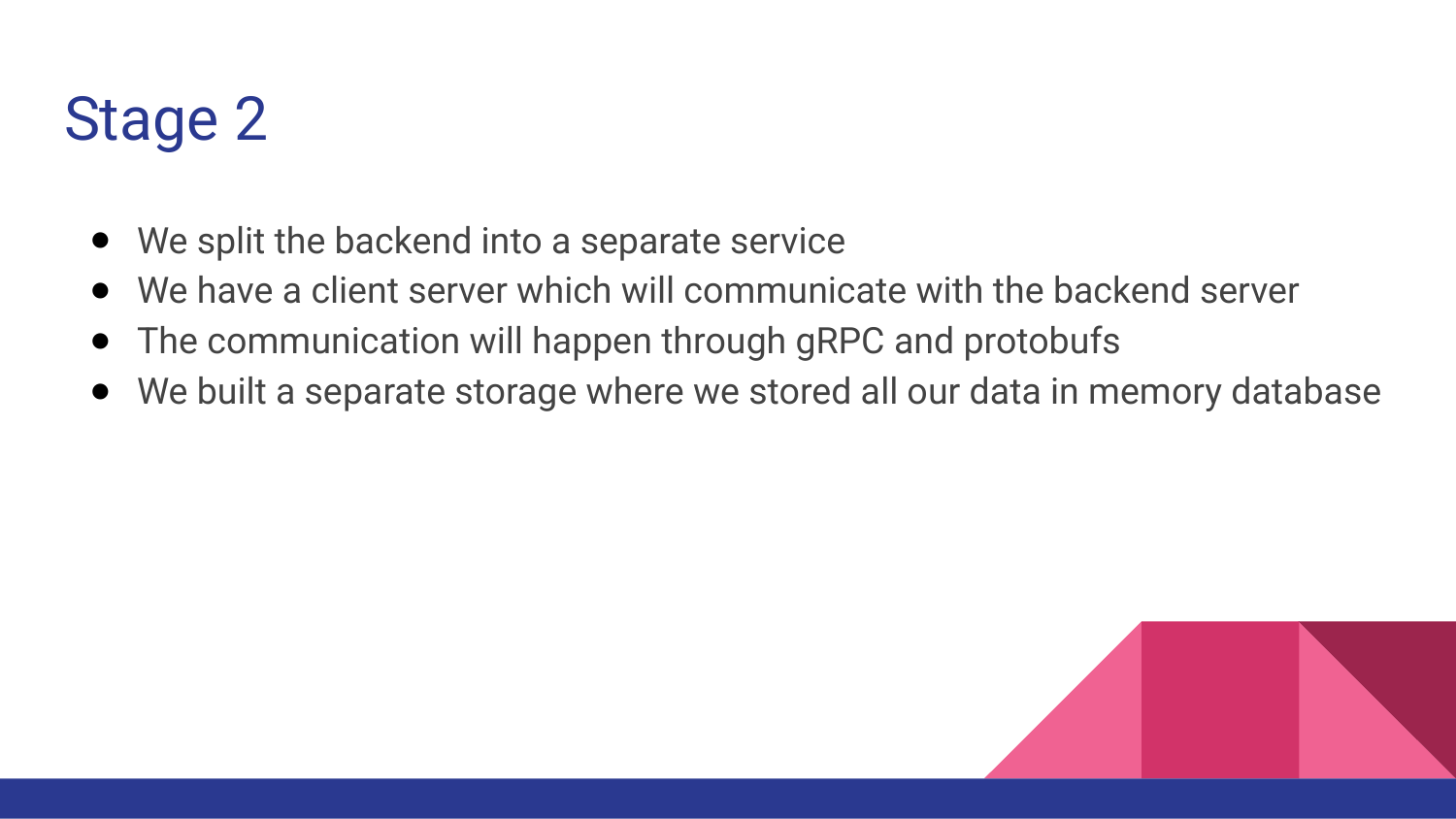

# Stage 2
We split the backend into a separate service
We have a client server which will communicate with the backend server
The communication will happen through gRPC and protobufs
We built a separate storage where we stored all our data in memory database